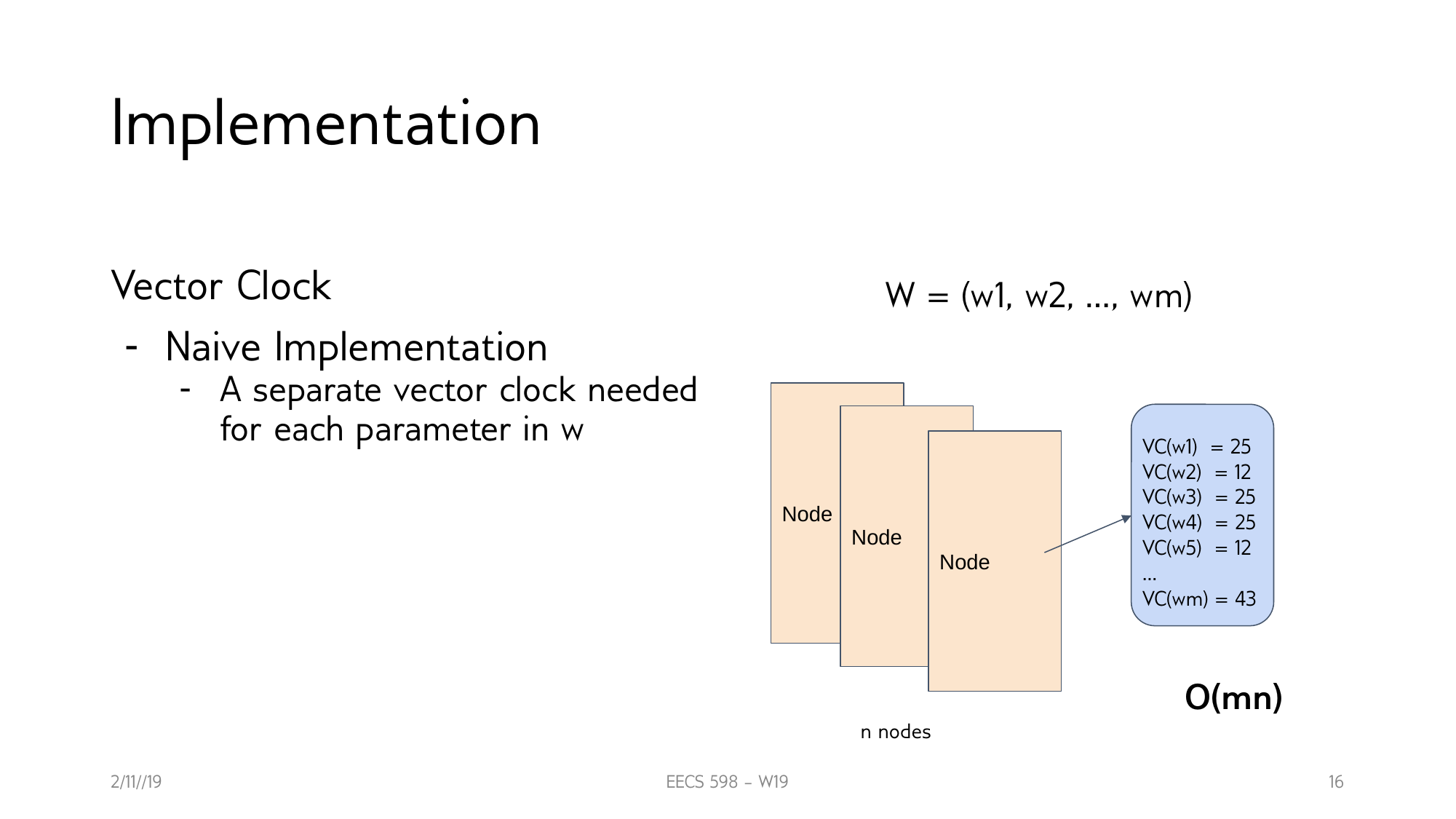

# Implementation
Vector Clock
Naive Implementation
A separate vector clock needed for each parameter in w

W = (w1, w2, …, wm)
Node

Node
VC(w1)  = 25
VC(w2)  = 12
VC(w3)  = 25
VC(w4)  = 25
VC(w5)  = 12
…
VC(wm) = 43
Node
O(mn)
n nodes
2/11//19
EECS 598 – W19
16